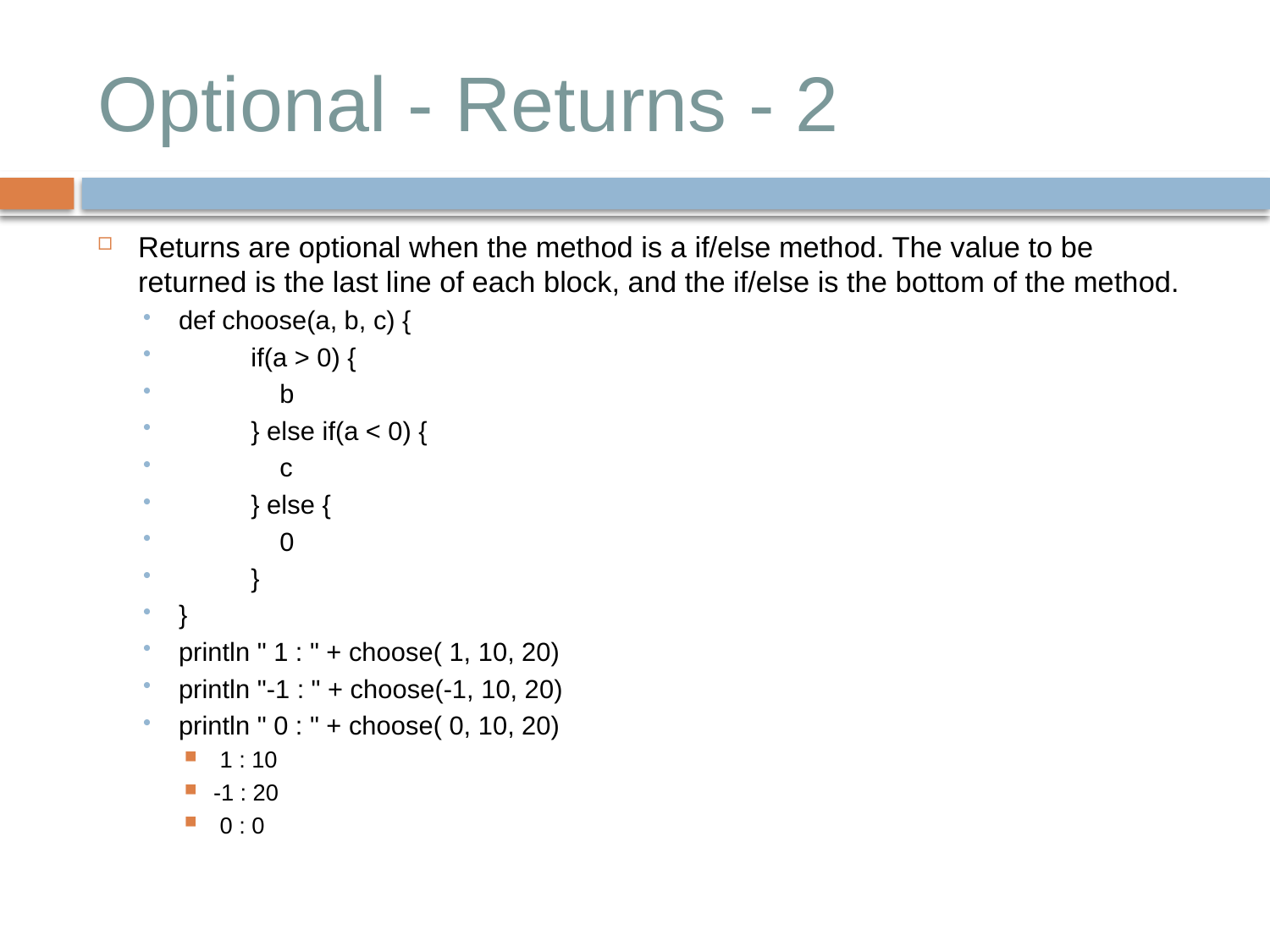

# Optional - Returns - 2
Returns are optional when the method is a if/else method. The value to be returned is the last line of each block, and the if/else is the bottom of the method.
def choose(a, b, c) {
	if(a > 0) {
	    b
	} else if(a < 0) {
	    c
	} else {
	    0
	}
}
println " 1 : " + choose( 1, 10, 20)
println "-1 : " + choose(-1, 10, 20)
println " 0 : " + choose( 0, 10, 20)
 1 : 10
-1 : 20
 0 : 0